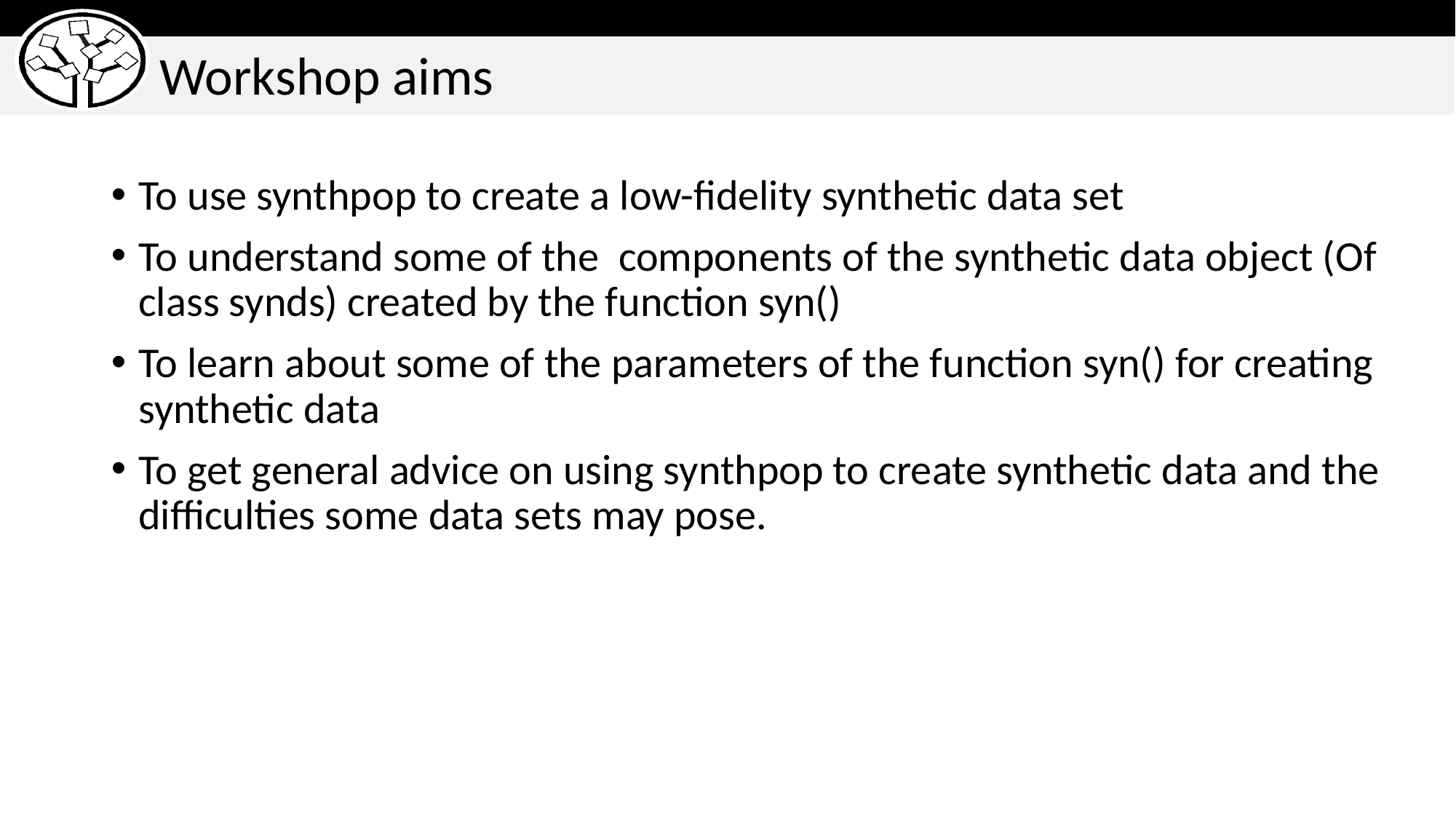

# Workshop aims
To use synthpop to create a low-fidelity synthetic data set
To understand some of the  components of the synthetic data object (Of class synds) created by the function syn()
To learn about some of the parameters of the function syn() for creating synthetic data
To get general advice on using synthpop to create synthetic data and the difficulties some data sets may pose.